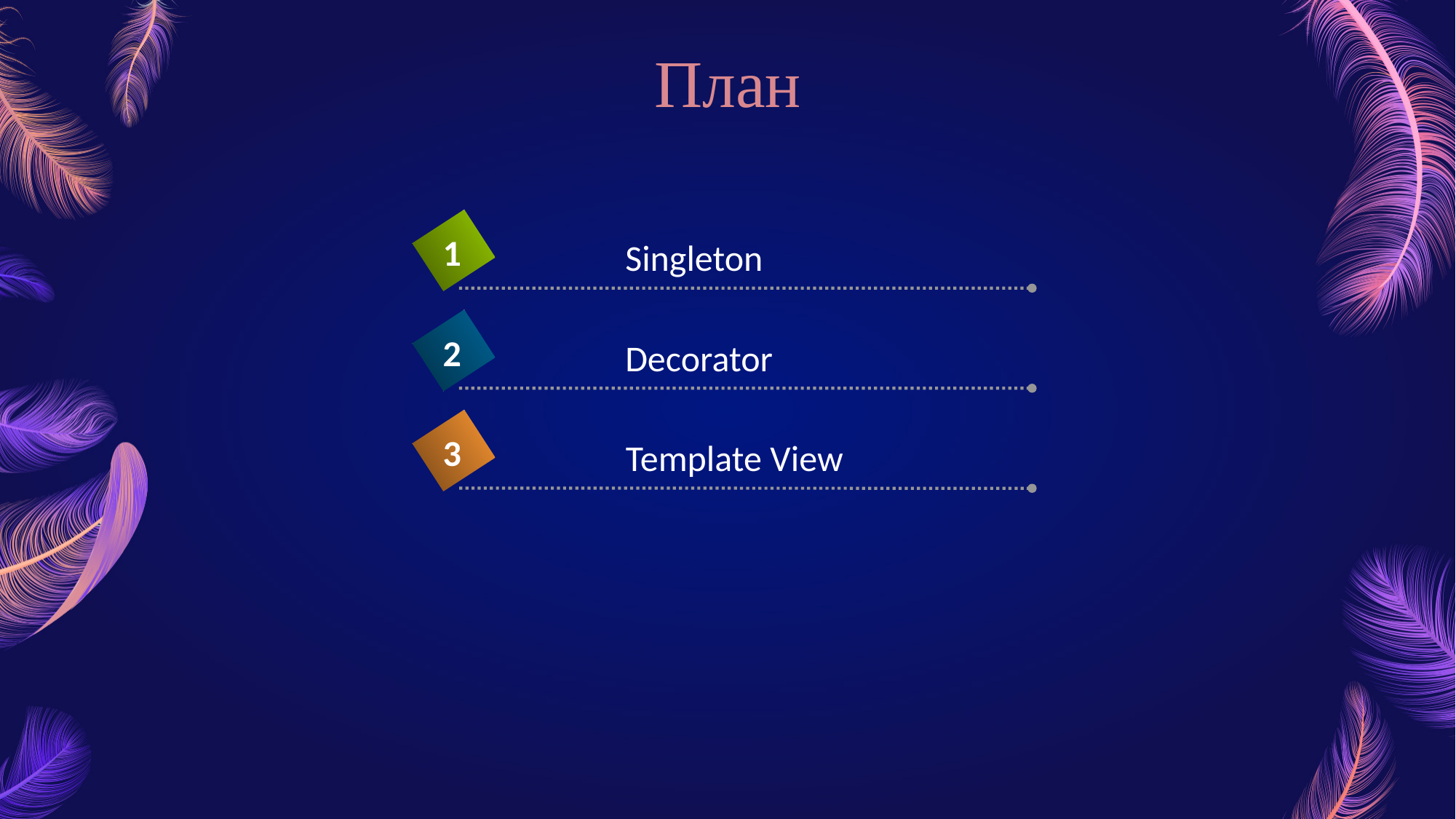

# План

1
Singleton

2
Decorator

3
Template View